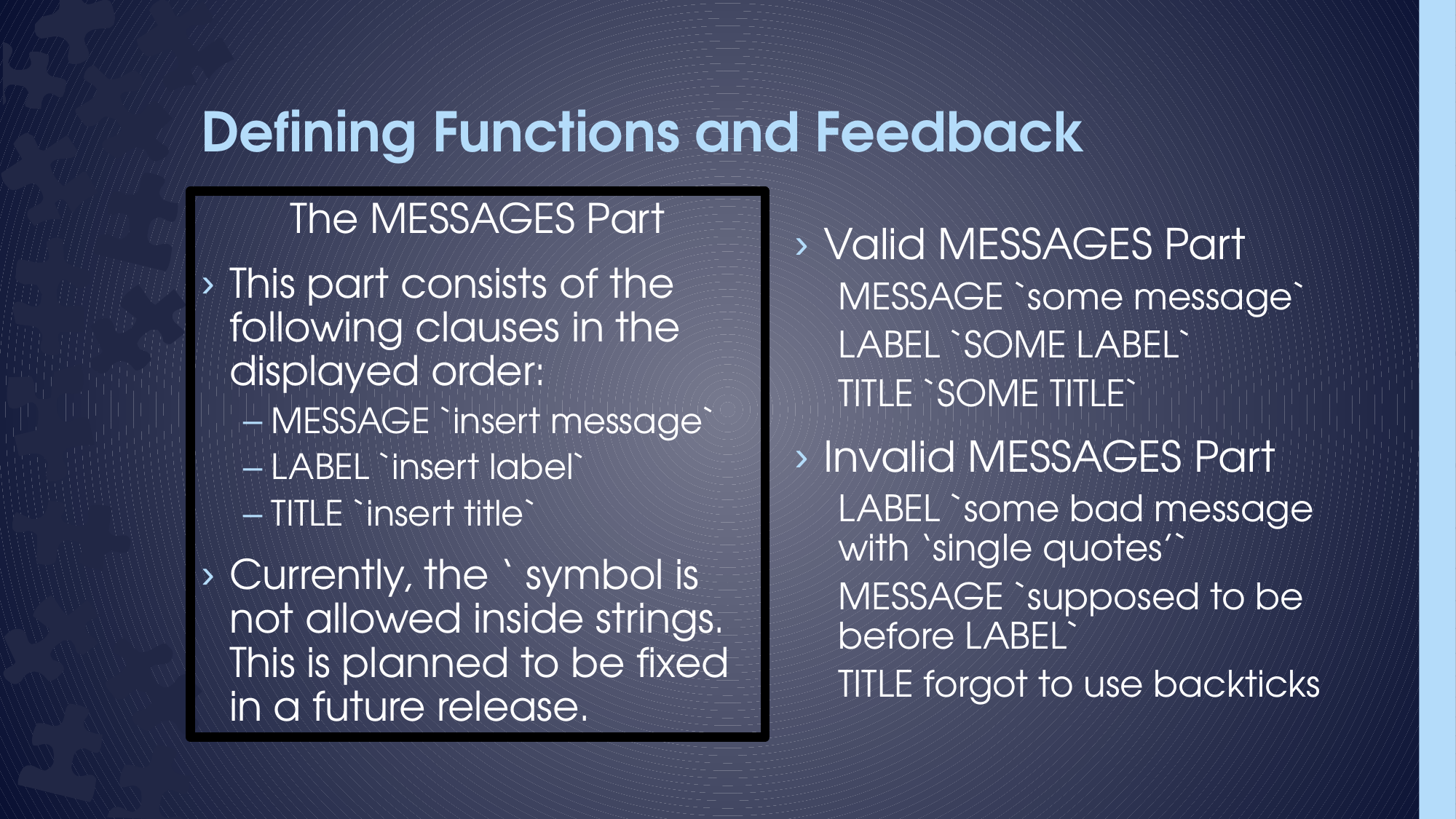

# Defining Functions and Feedback
The MESSAGES Part
This part consists of the following clauses in the displayed order:
MESSAGE `insert message`
LABEL `insert label`
TITLE `insert title`
Currently, the ‘ symbol is not allowed inside strings. This is planned to be fixed in a future release.
Valid MESSAGES Part
MESSAGE `some message`
LABEL `SOME LABEL`
TITLE `SOME TITLE`
Invalid MESSAGES Part
LABEL `some bad message with ‘single quotes’`
MESSAGE `supposed to be before LABEL`
TITLE forgot to use backticks